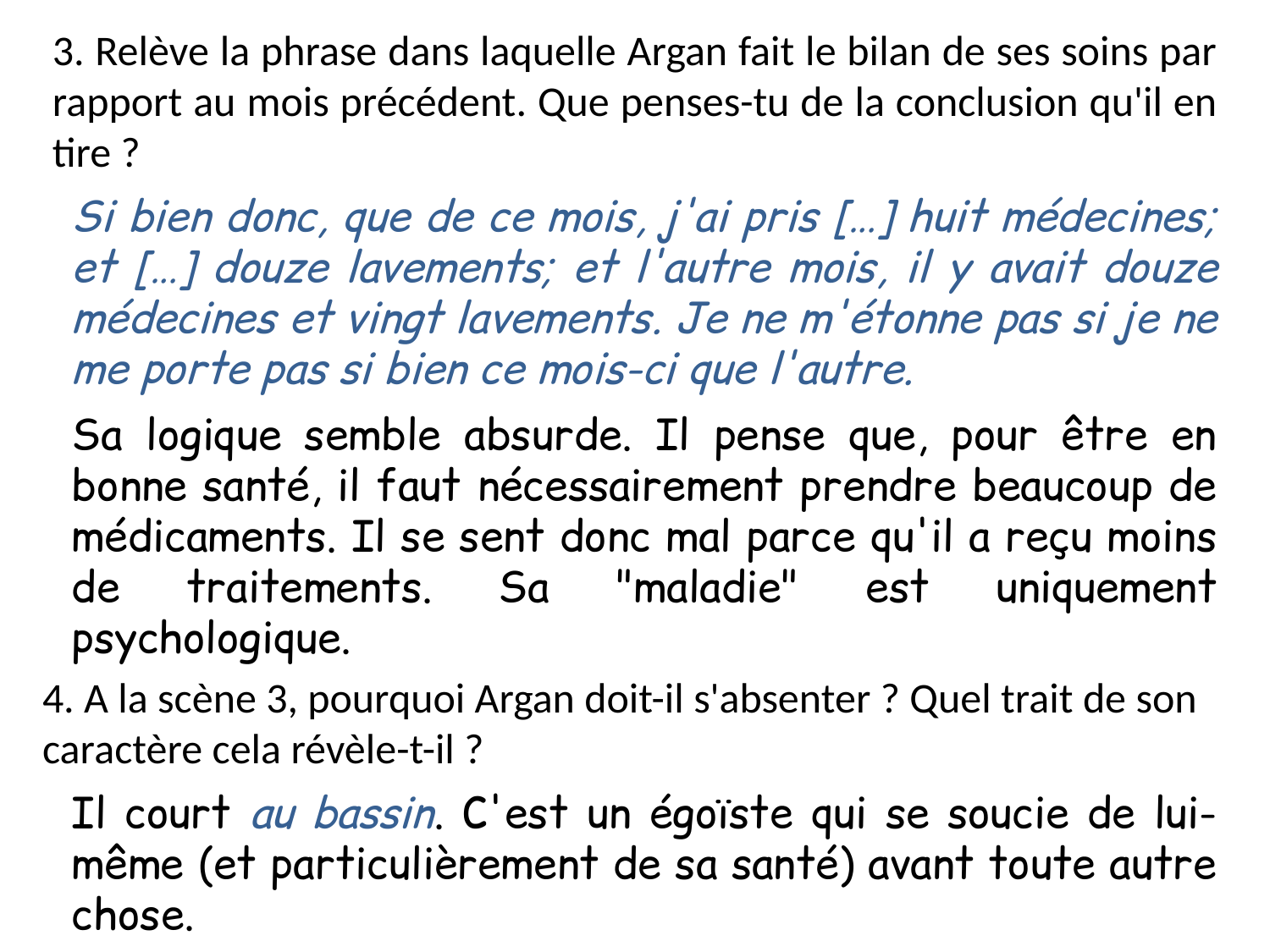

3. Relève la phrase dans laquelle Argan fait le bilan de ses soins par rapport au mois précédent. Que penses-tu de la conclusion qu'il en tire ?
Si bien donc, que de ce mois, j'ai pris […] huit médecines; et […] douze lavements; et l'autre mois, il y avait douze médecines et vingt lavements. Je ne m'étonne pas si je ne me porte pas si bien ce mois-ci que l'autre.
Sa logique semble absurde. Il pense que, pour être en bonne santé, il faut nécessairement prendre beaucoup de médicaments. Il se sent donc mal parce qu'il a reçu moins de traitements. Sa "maladie" est uniquement psychologique.
4. A la scène 3, pourquoi Argan doit-il s'absenter ? Quel trait de son caractère cela révèle-t-il ?
Il court au bassin. C'est un égoïste qui se soucie de lui-même (et particulièrement de sa santé) avant toute autre chose.